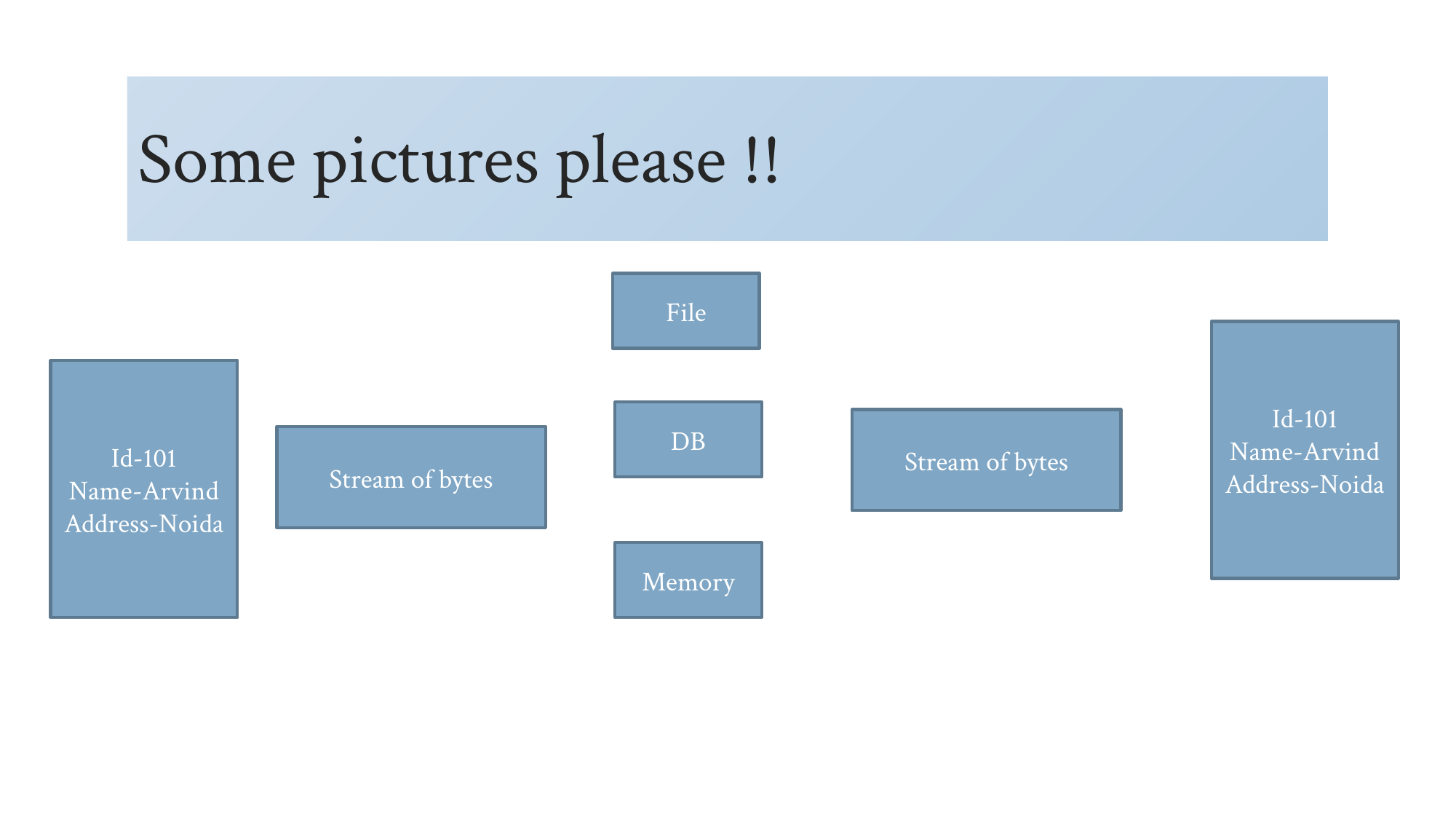

Some pictures please !!
File
Id-101
Name-Arvind
Address-Noida
Id-101
Name-Arvind
Address-Noida
DB
Stream of bytes
Stream of bytes
Memory